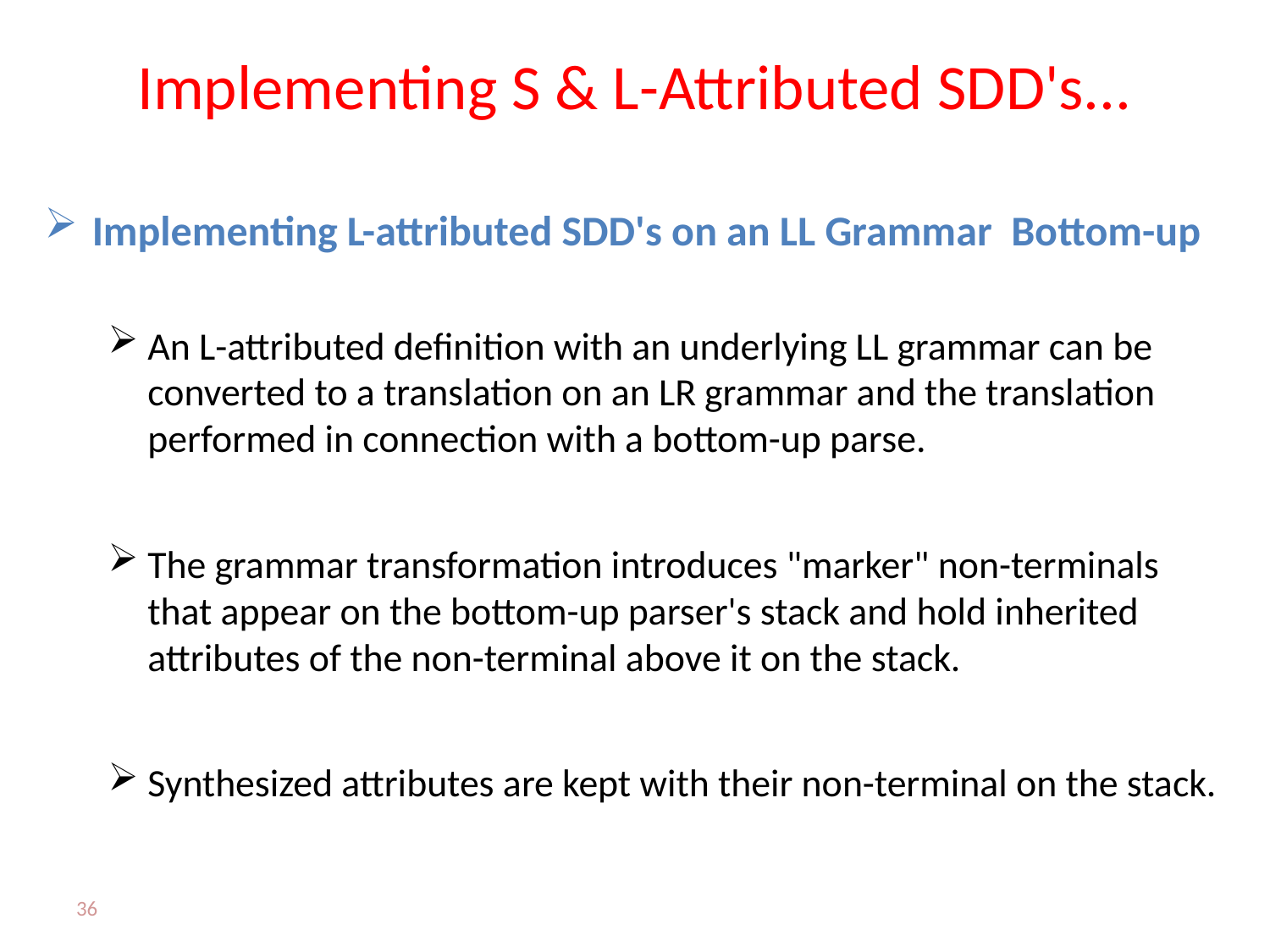

# Implementing S & L-Attributed SDD's...

Implementing L-attributed SDD's on an LL Grammar  Bottom-up

An L-attributed definition with an underlying LL grammar can be converted to a translation on an LR grammar and the translation performed in connection with a bottom-up parse.

The grammar transformation introduces "marker" non-terminals that appear on the bottom-up parser's stack and hold inherited attributes of the non-terminal above it on the stack.

Synthesized attributes are kept with their non-terminal on the stack.
36